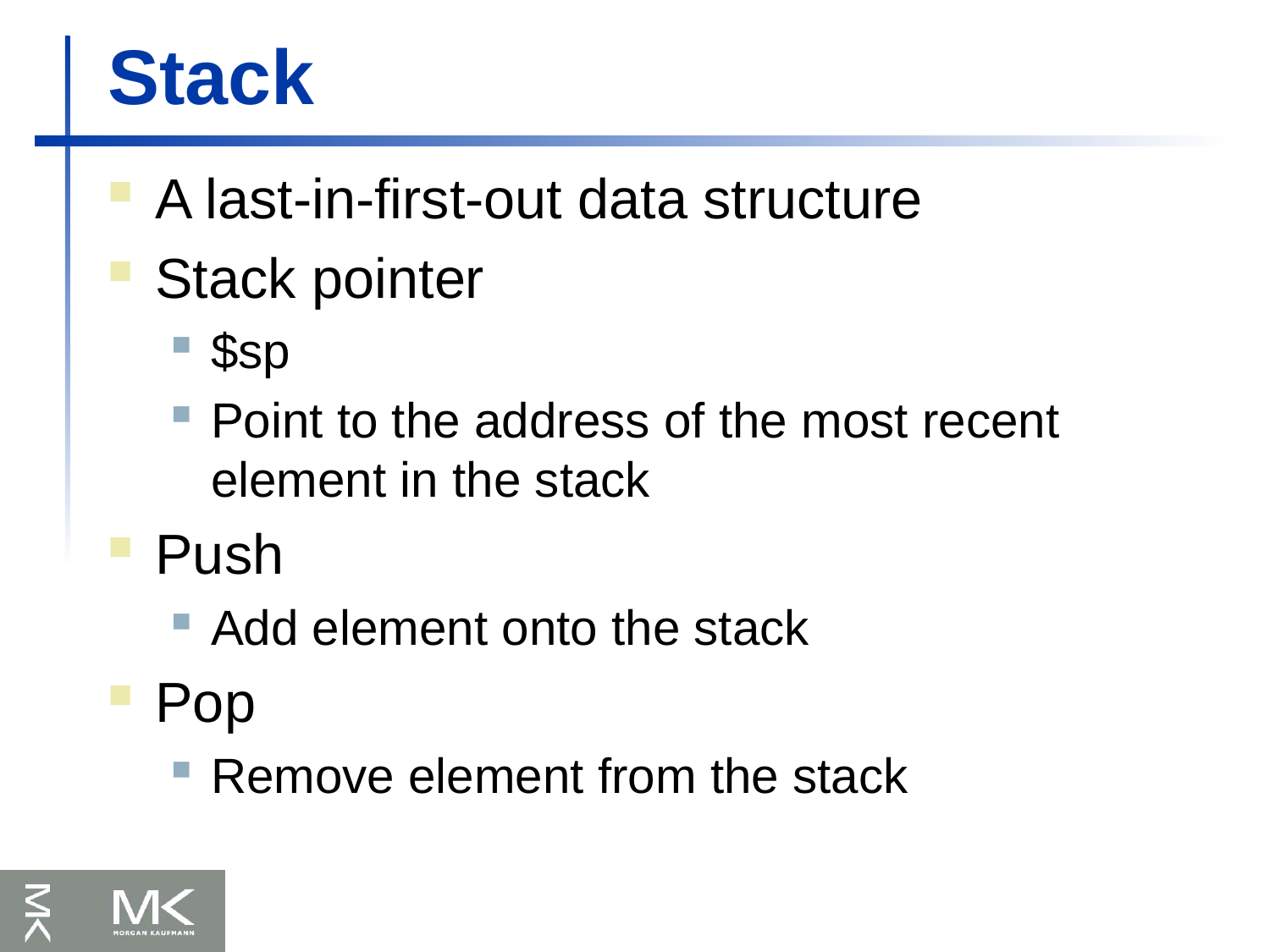

# Stack
A last-in-first-out data structure
Stack pointer
$sp
Point to the address of the most recent element in the stack
Push
Add element onto the stack
Pop
Remove element from the stack